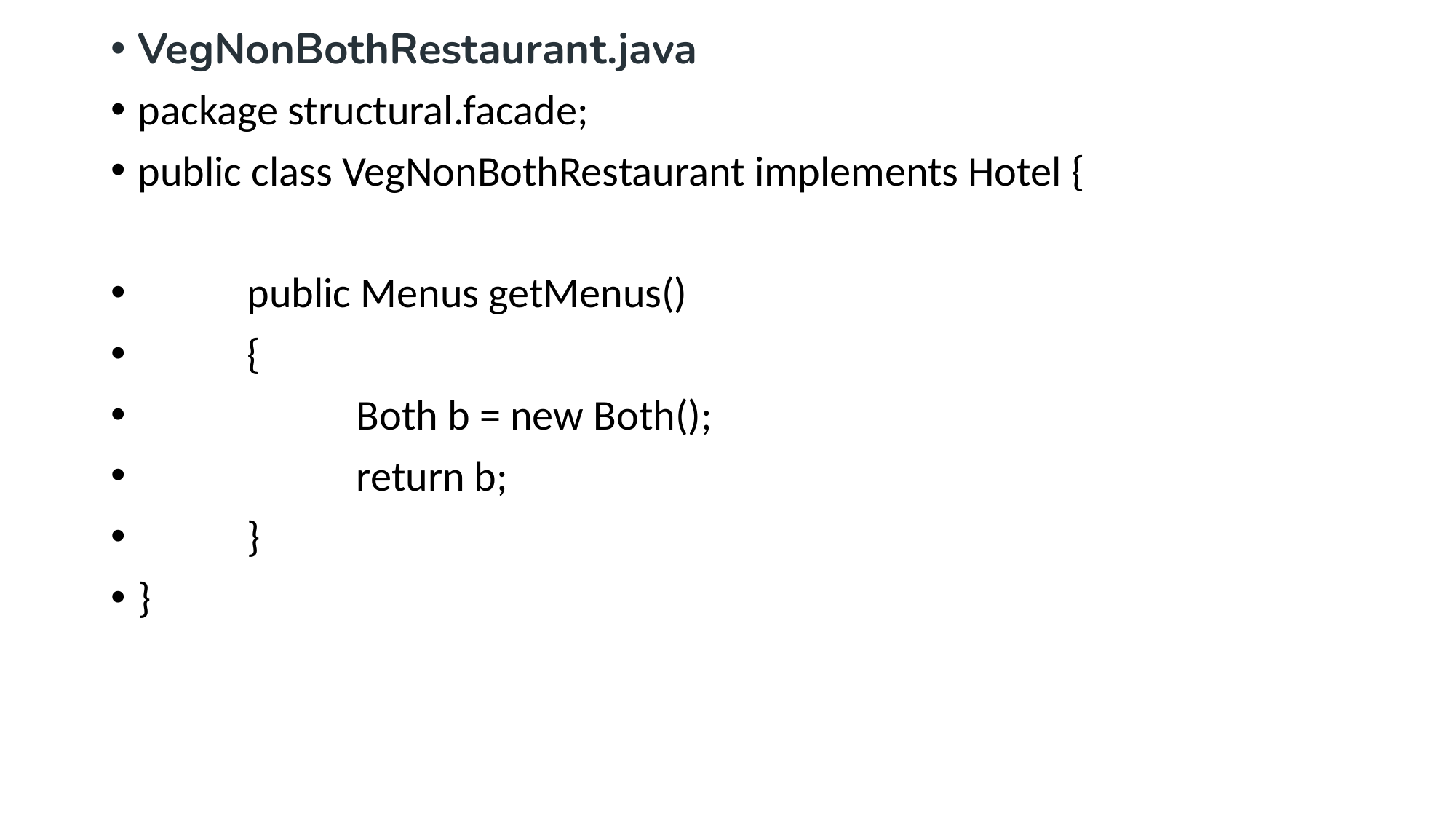

VegNonBothRestaurant.java
package structural.facade;
public class VegNonBothRestaurant implements Hotel {

	public Menus getMenus()
	{
		Both b = new Both();
		return b;
	}
}